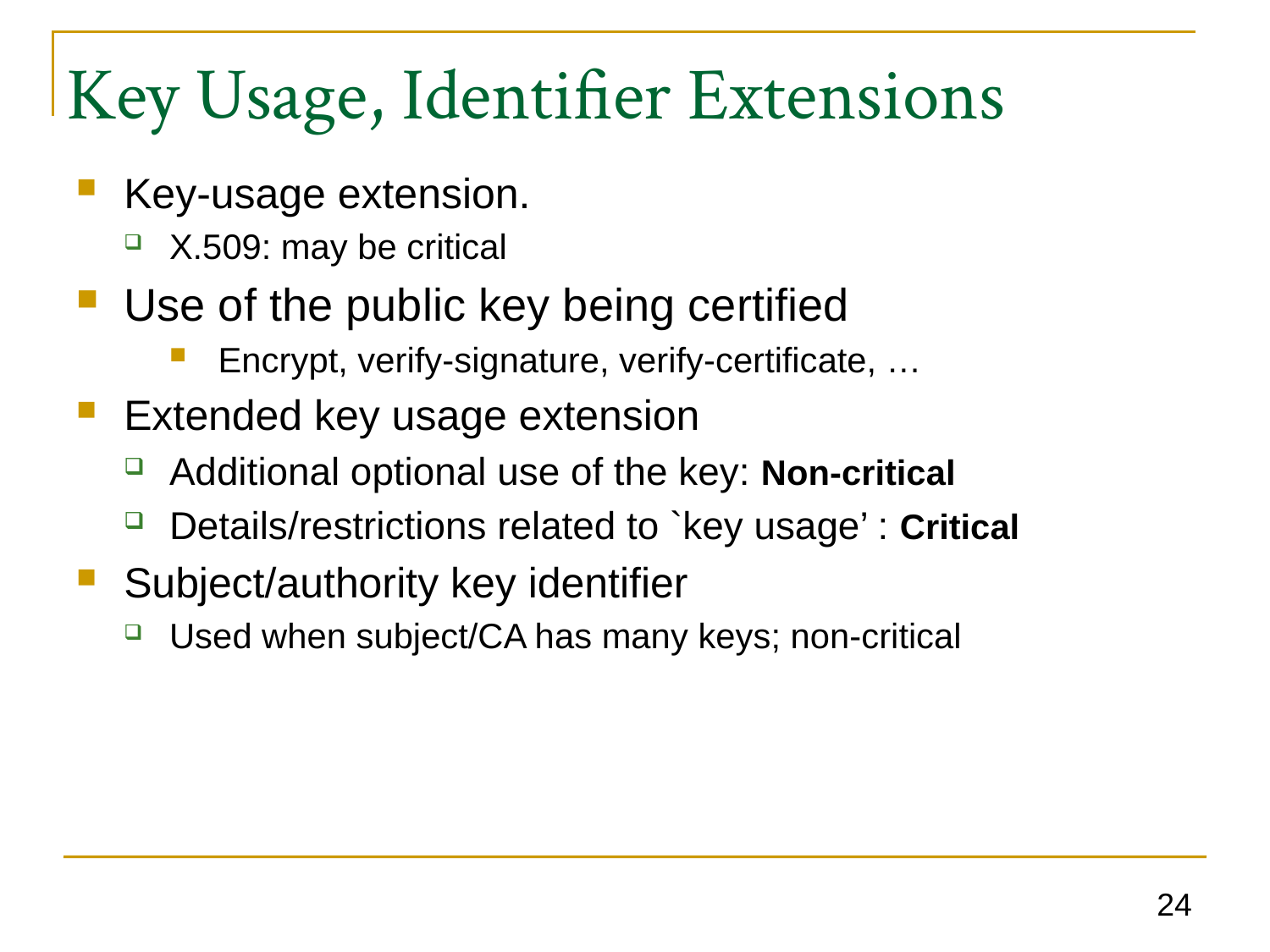

# Key Usage, Identifier Extensions
Key-usage extension.
X.509: may be critical
Use of the public key being certified
Encrypt, verify-signature, verify-certificate, …
Extended key usage extension
Additional optional use of the key: Non-critical
Details/restrictions related to `key usage’ : Critical
Subject/authority key identifier
Used when subject/CA has many keys; non-critical

24